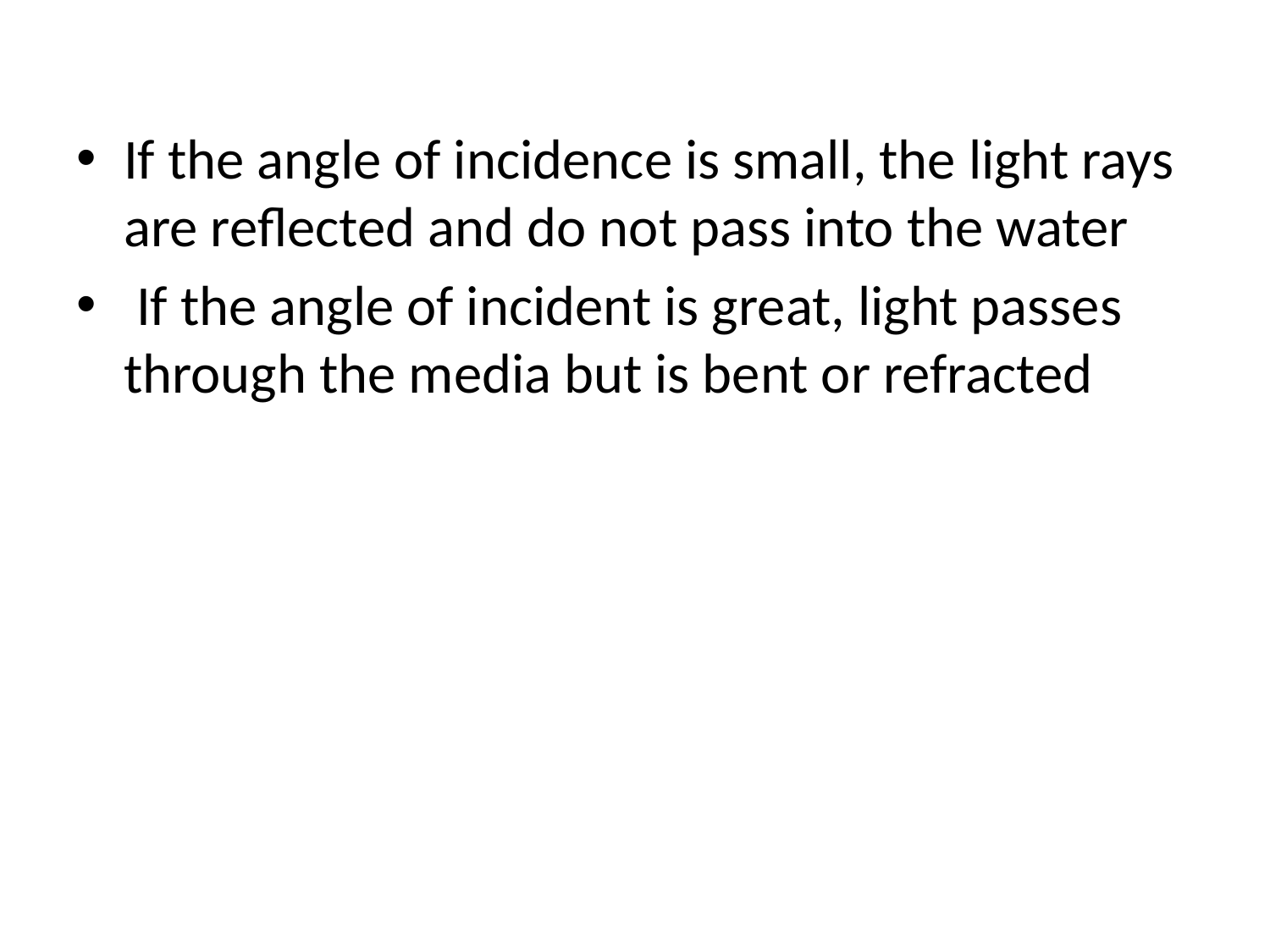

If the angle of incidence is small, the light rays are reflected and do not pass into the water
 If the angle of incident is great, light passes through the media but is bent or refracted